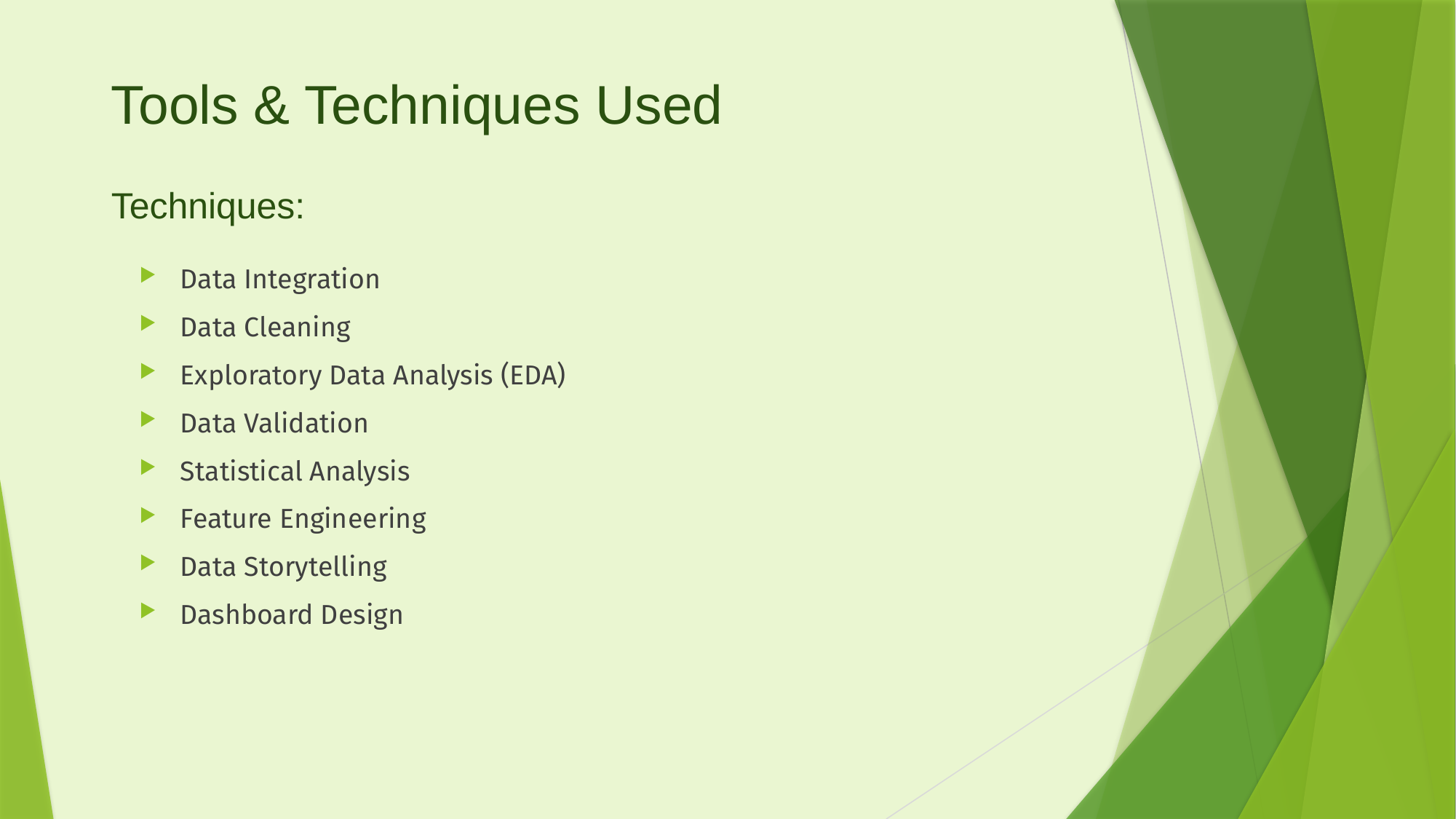

Tools & Techniques Used
Techniques:
Data Integration
Data Cleaning
Exploratory Data Analysis (EDA)
Data Validation
Statistical Analysis
Feature Engineering
Data Storytelling
Dashboard Design